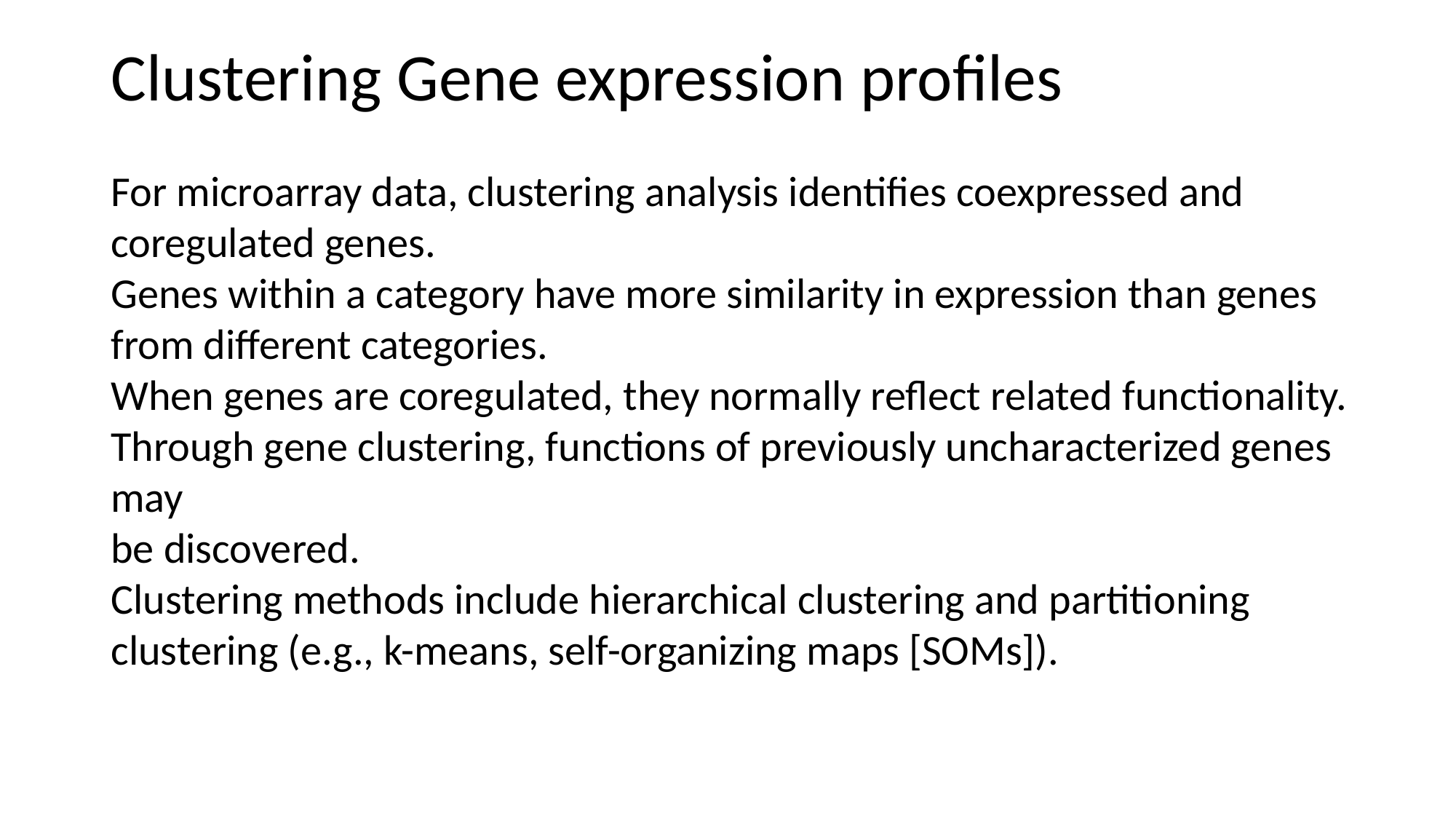

# Clustering Gene expression profiles
For microarray data, clustering analysis identifies coexpressed and coregulated genes.
Genes within a category have more similarity in expression than genes from different categories.
When genes are coregulated, they normally reflect related functionality.
Through gene clustering, functions of previously uncharacterized genes may
be discovered.
Clustering methods include hierarchical clustering and partitioning clustering (e.g., k-means, self-organizing maps [SOMs]).